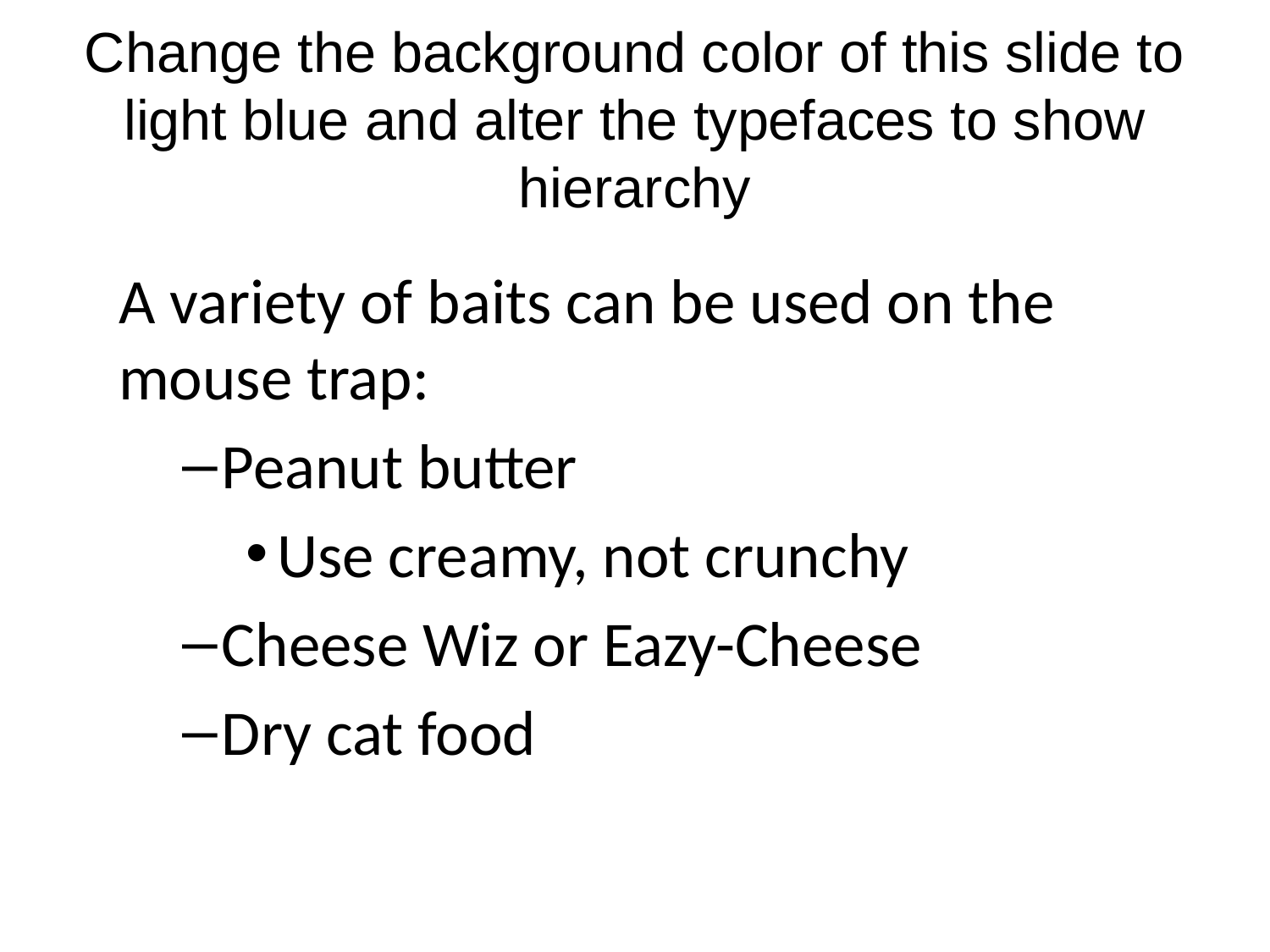

# Change the background color of this slide to light blue and alter the typefaces to show hierarchy
A variety of baits can be used on the mouse trap:
Peanut butter
Use creamy, not crunchy
Cheese Wiz or Eazy-Cheese
Dry cat food